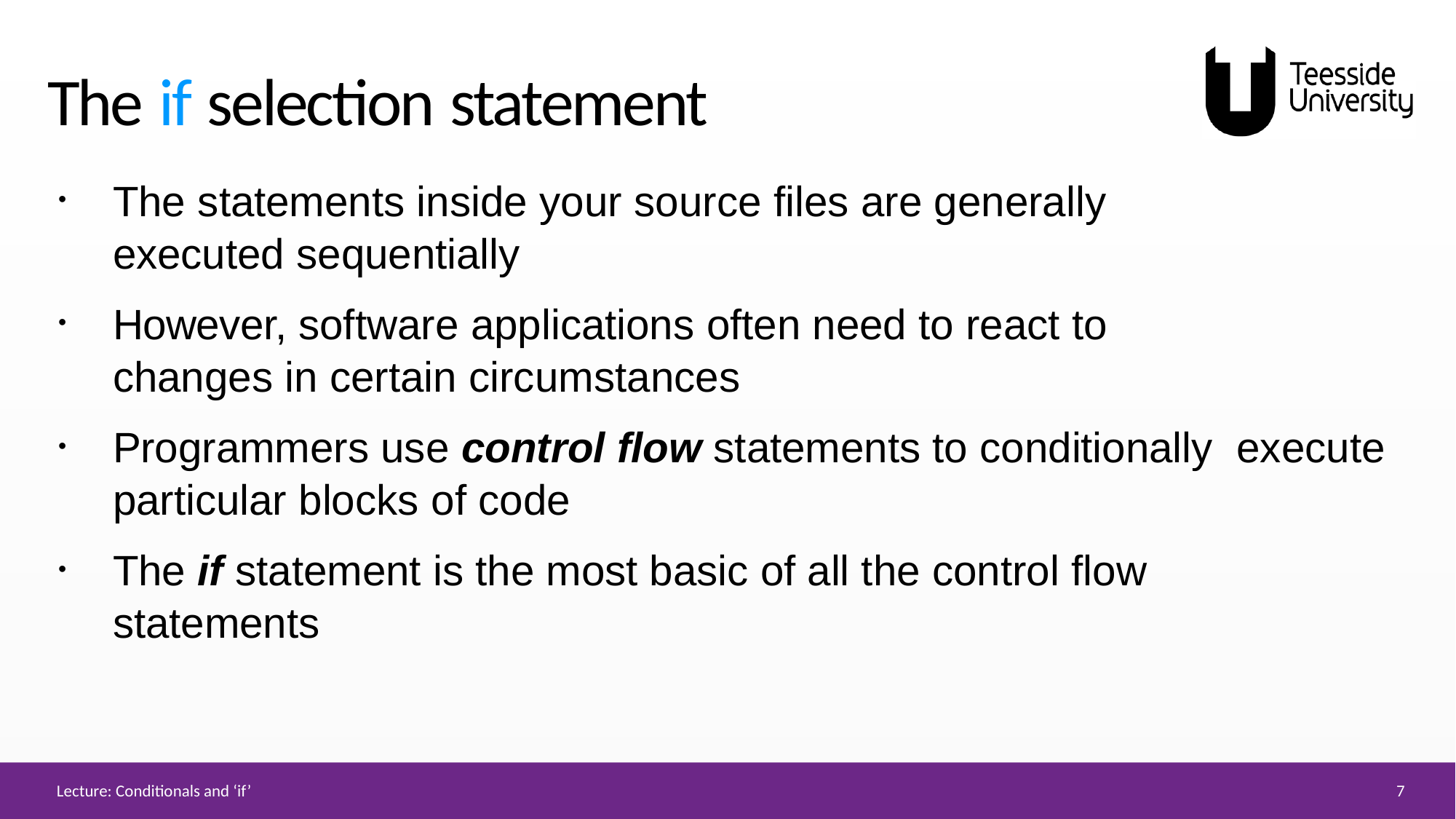

# The if selection statement
The statements inside your source files are generally  executed sequentially
However, software applications often need to react to  changes in certain circumstances
Programmers use control flow statements to conditionally  execute particular blocks of code
The if statement is the most basic of all the control flow  statements
7
Lecture: Conditionals and ‘if’